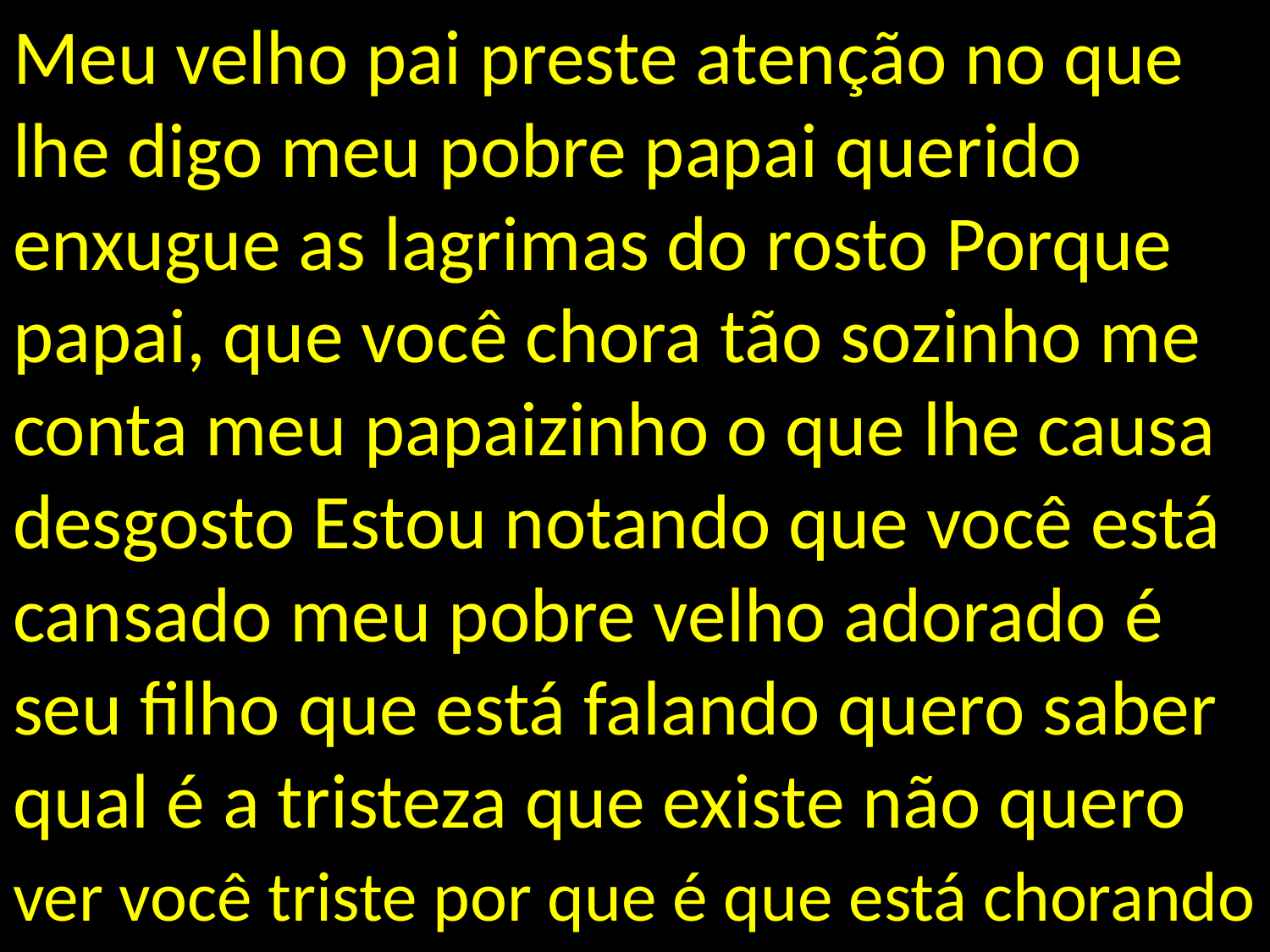

Meu velho pai preste atenção no que lhe digo meu pobre papai querido enxugue as lagrimas do rosto Porque papai, que você chora tão sozinho me conta meu papaizinho o que lhe causa desgosto Estou notando que você está cansado meu pobre velho adorado é seu filho que está falando quero saber qual é a tristeza que existe não quero ver você triste por que é que está chorando